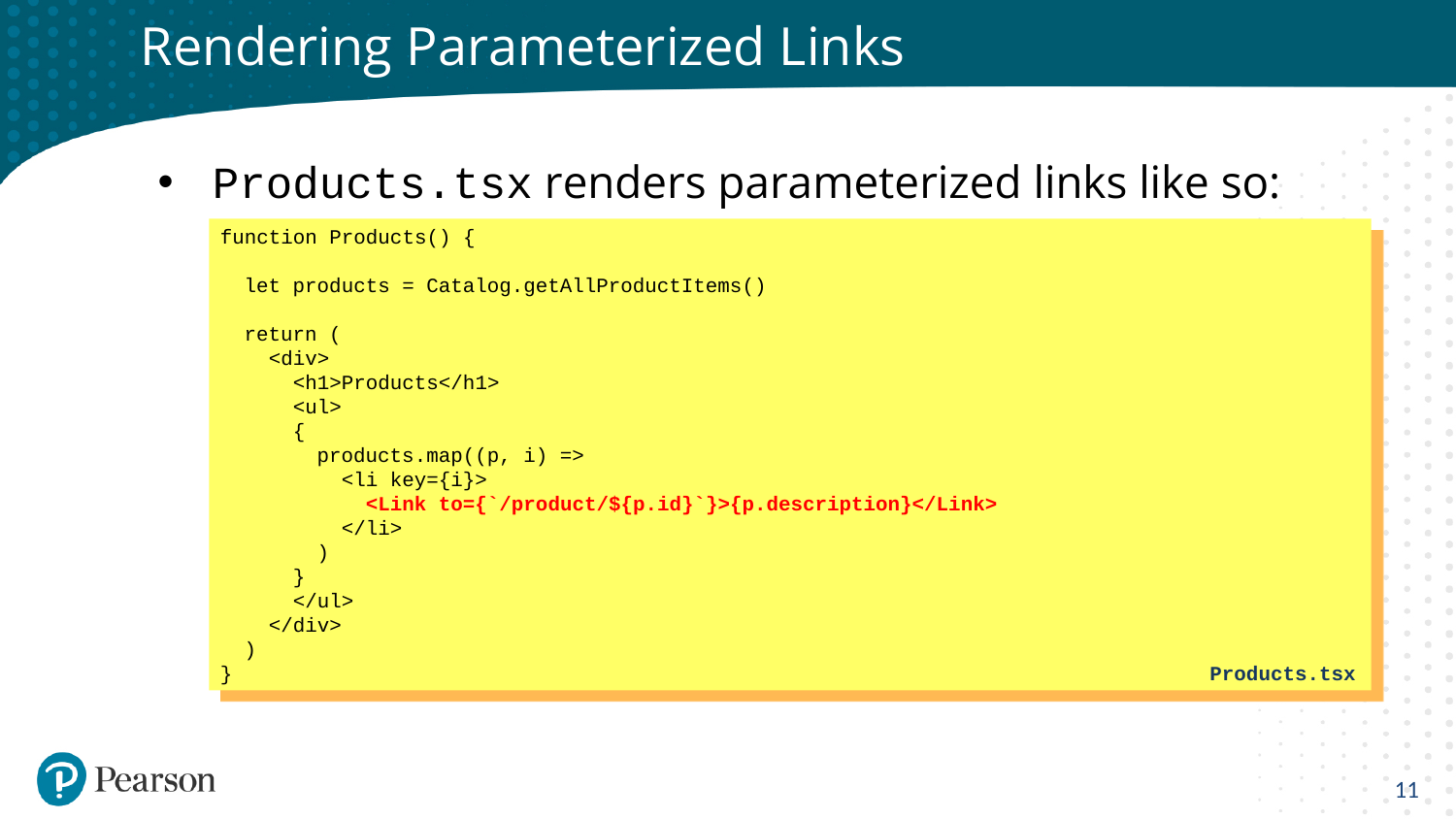

# Rendering Parameterized Links
Products.tsx renders parameterized links like so:
function Products() {

  let products = Catalog.getAllProductItems()

  return (
    <div>
      <h1>Products</h1>
      <ul>
      {
        products.map((p, i) =>
          <li key={i}>
            <Link to={`/product/${p.id}`}>{p.description}</Link>
          </li>
        )
      }
      </ul>
    </div>
  )
}
Products.tsx
11